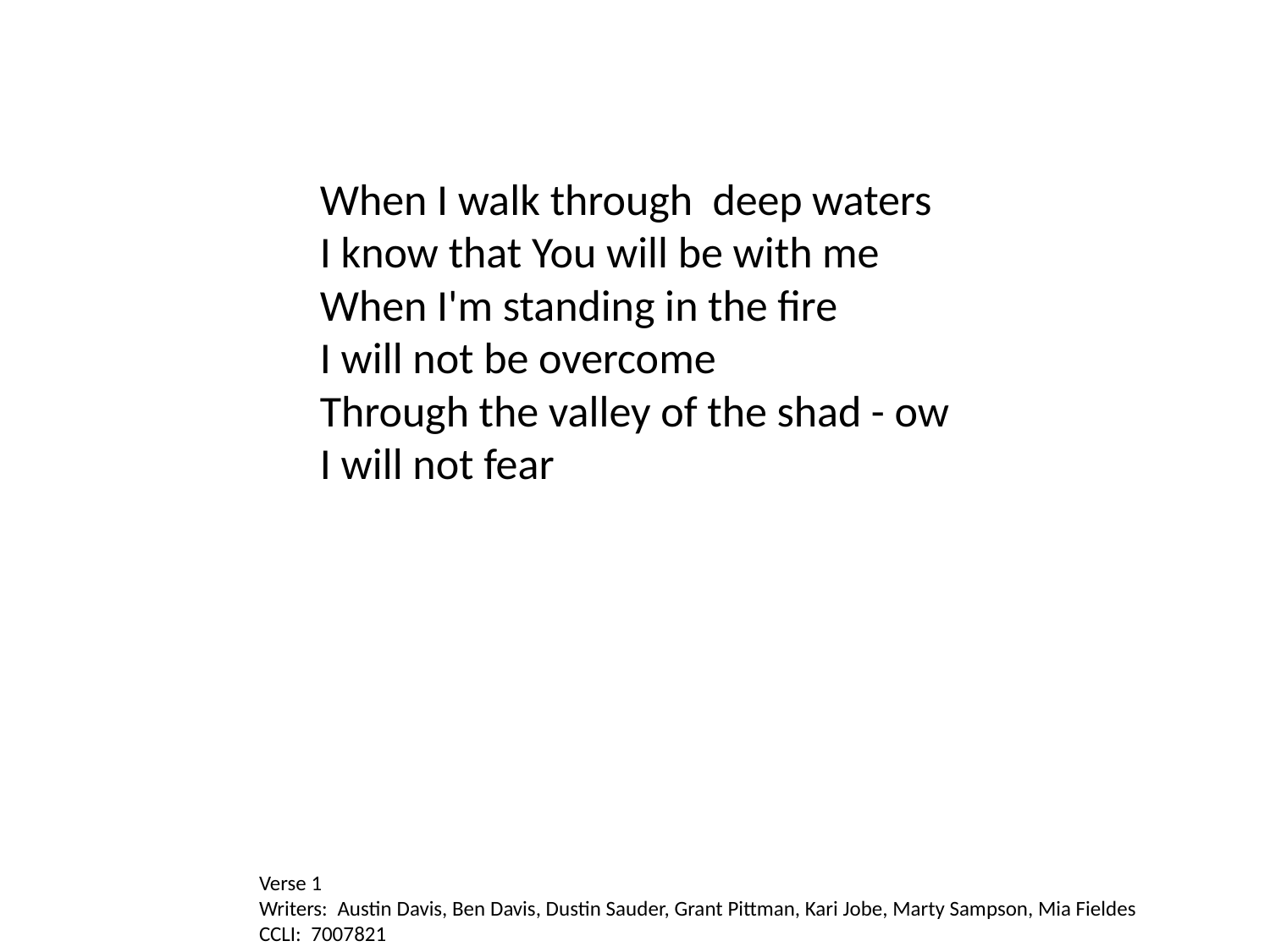

When I walk through  deep waters
I know that You will be with me
When I'm standing in the fire
I will not be overcome
Through the valley of the shad - ow
I will not fear

Verse 1
Writers:  Austin Davis, Ben Davis, Dustin Sauder, Grant Pittman, Kari Jobe, Marty Sampson, Mia Fieldes
CCLI:  7007821